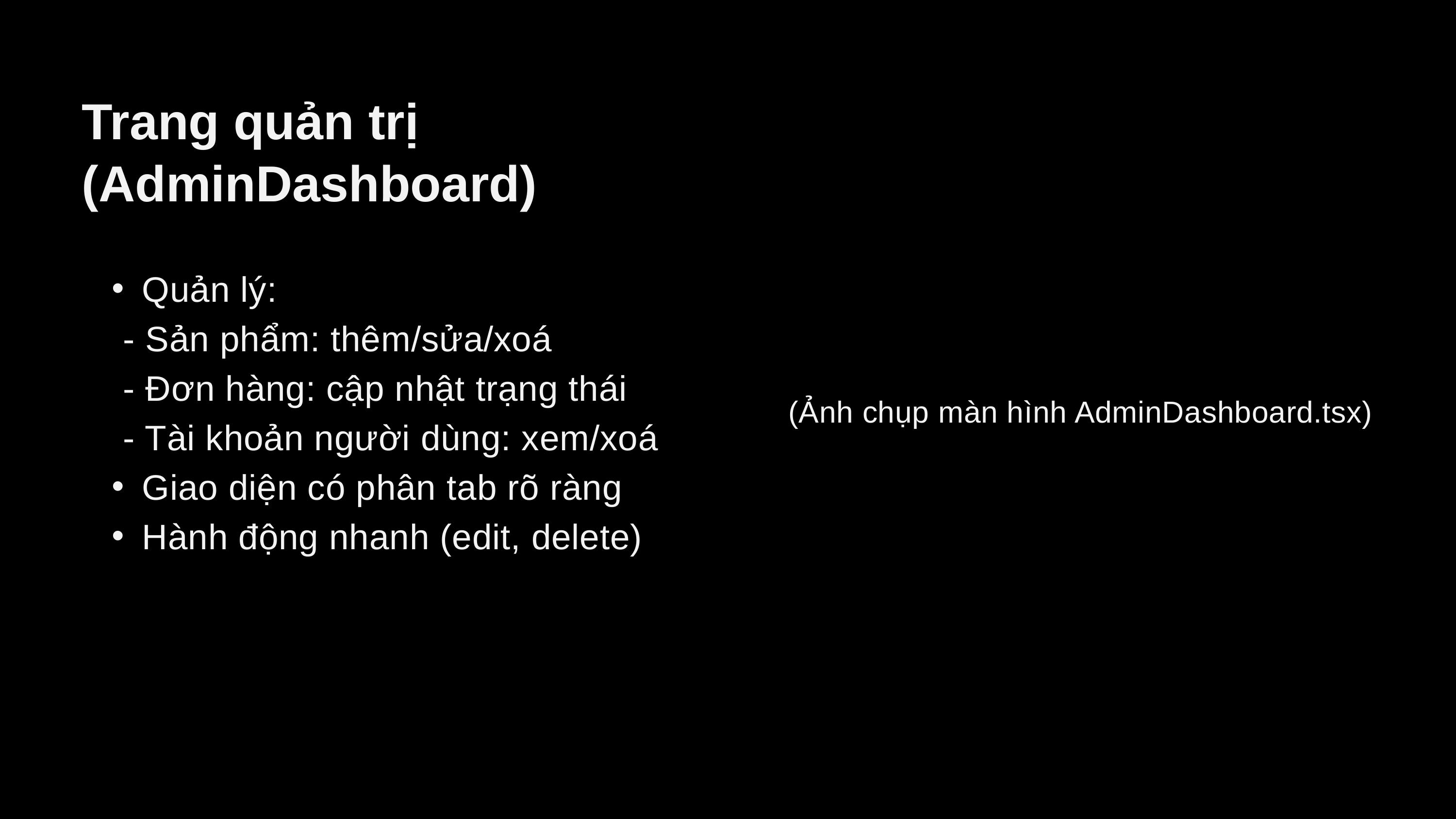

Trang quản trị (AdminDashboard)
Quản lý:
    - Sản phẩm: thêm/sửa/xoá
    - Đơn hàng: cập nhật trạng thái
    - Tài khoản người dùng: xem/xoá
Giao diện có phân tab rõ ràng
Hành động nhanh (edit, delete)
(Ảnh chụp màn hình AdminDashboard.tsx)